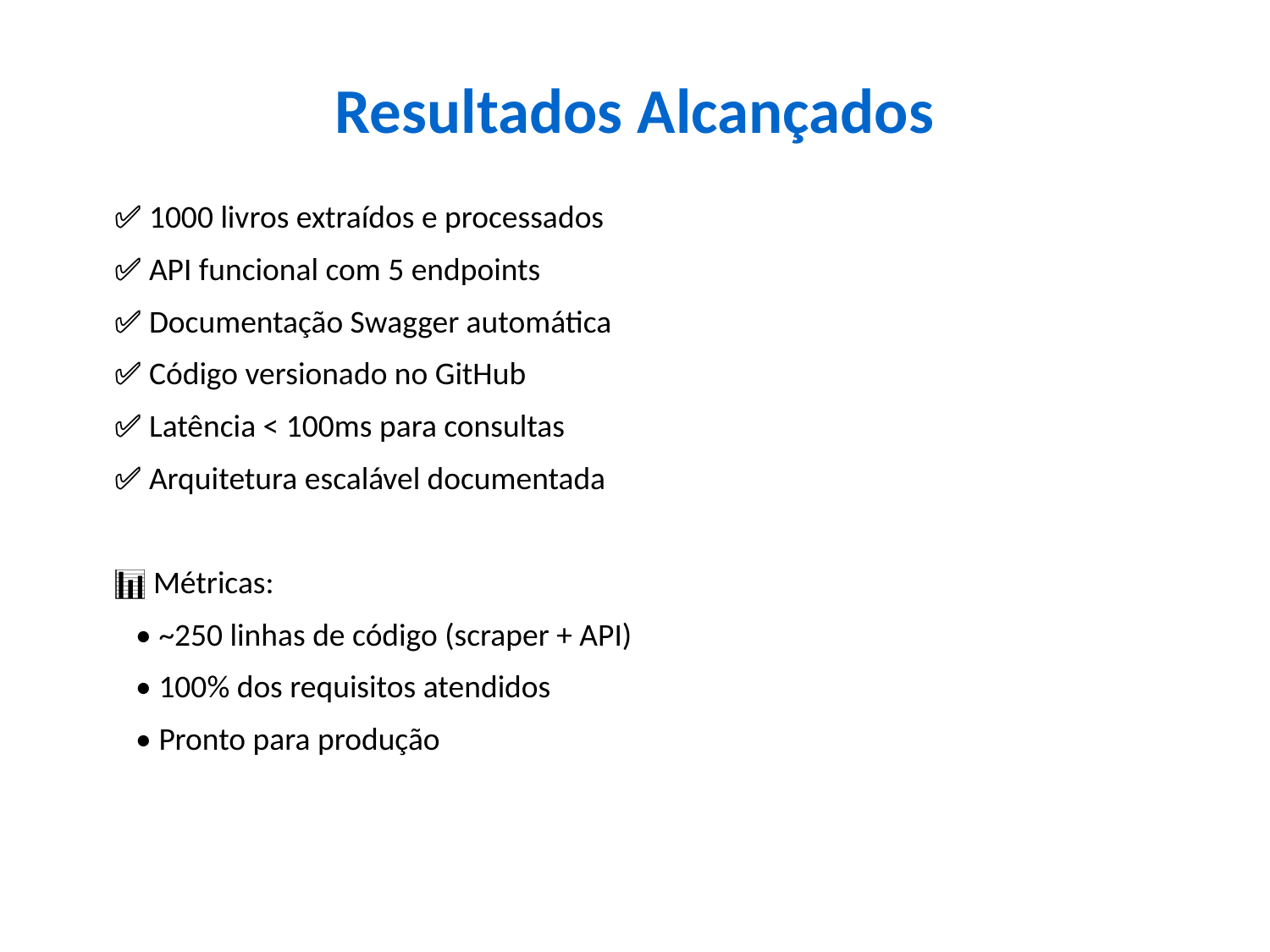

Resultados Alcançados
✅ 1000 livros extraídos e processados
✅ API funcional com 5 endpoints
✅ Documentação Swagger automática
✅ Código versionado no GitHub
✅ Latência < 100ms para consultas
✅ Arquitetura escalável documentada

📊 Métricas:
   • ~250 linhas de código (scraper + API)
   • 100% dos requisitos atendidos
   • Pronto para produção